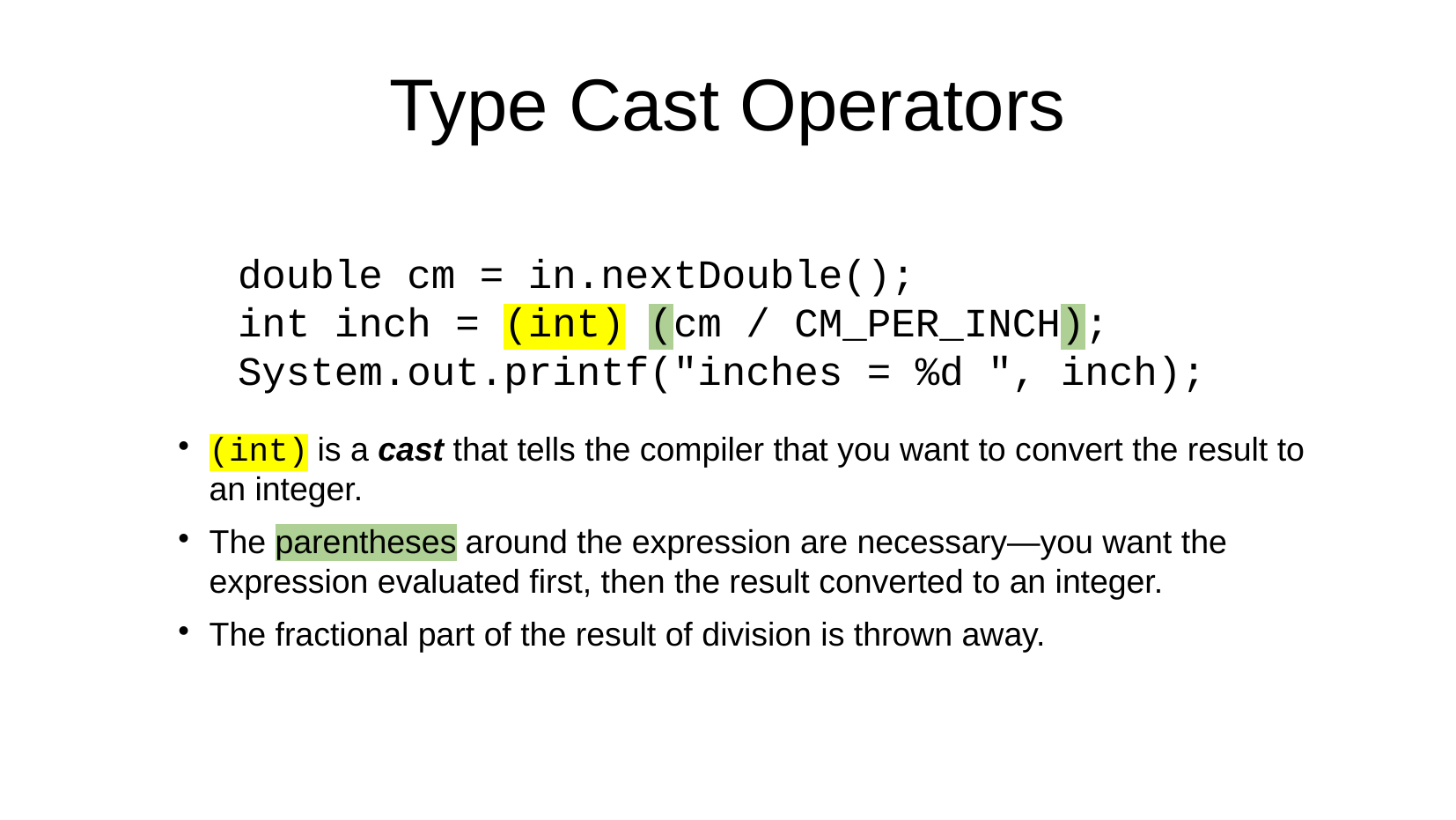

Type Cast Operators
double cm = in.nextDouble();
int inch = (int) (cm / CM_PER_INCH);
System.out.printf("inches = %d ", inch);
(int) is a cast that tells the compiler that you want to convert the result to an integer.
The parentheses around the expression are necessary—you want the expression evaluated first, then the result converted to an integer.
The fractional part of the result of division is thrown away.